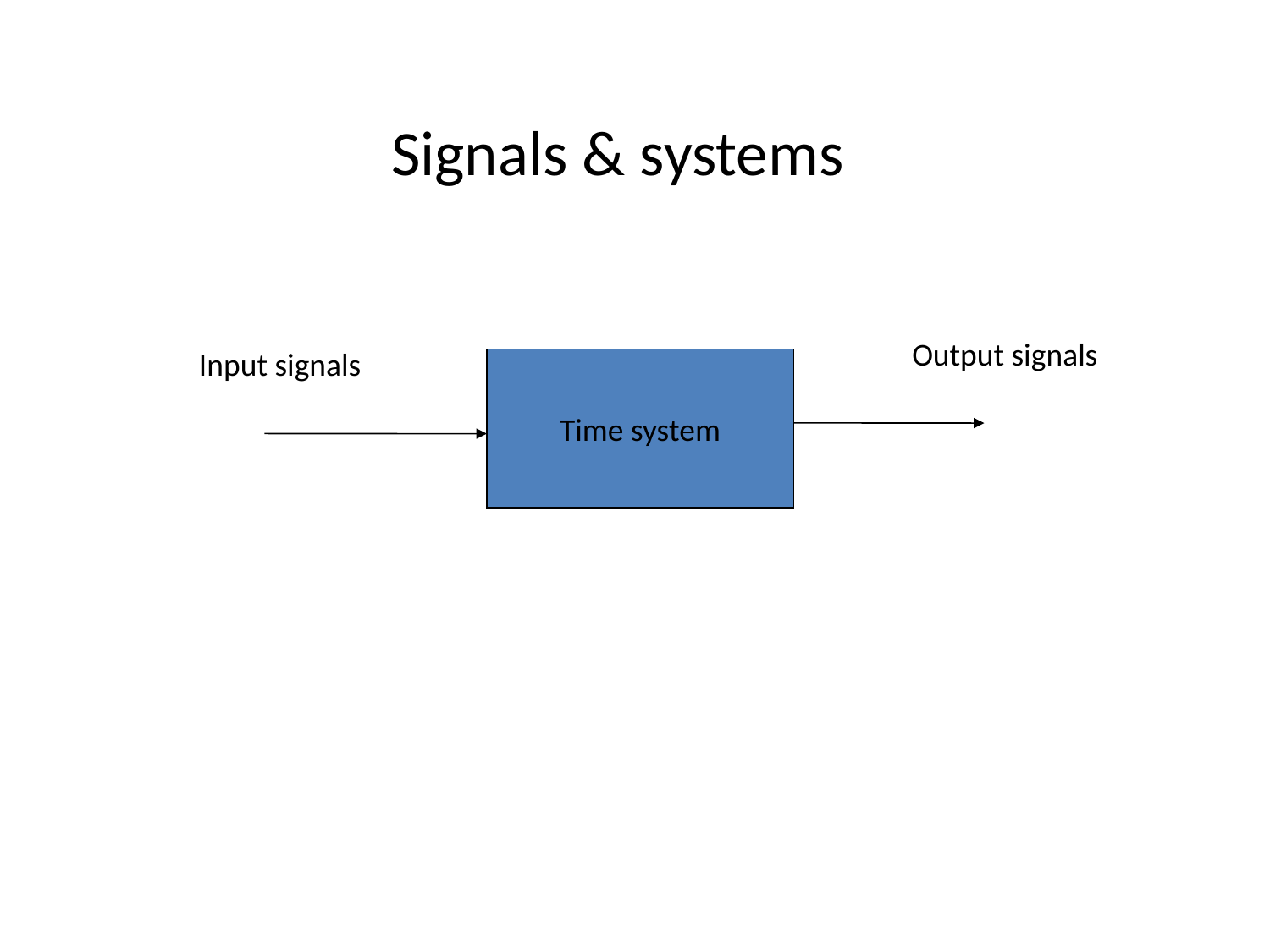

Signals & systems
Output signals
Input signals
Time system